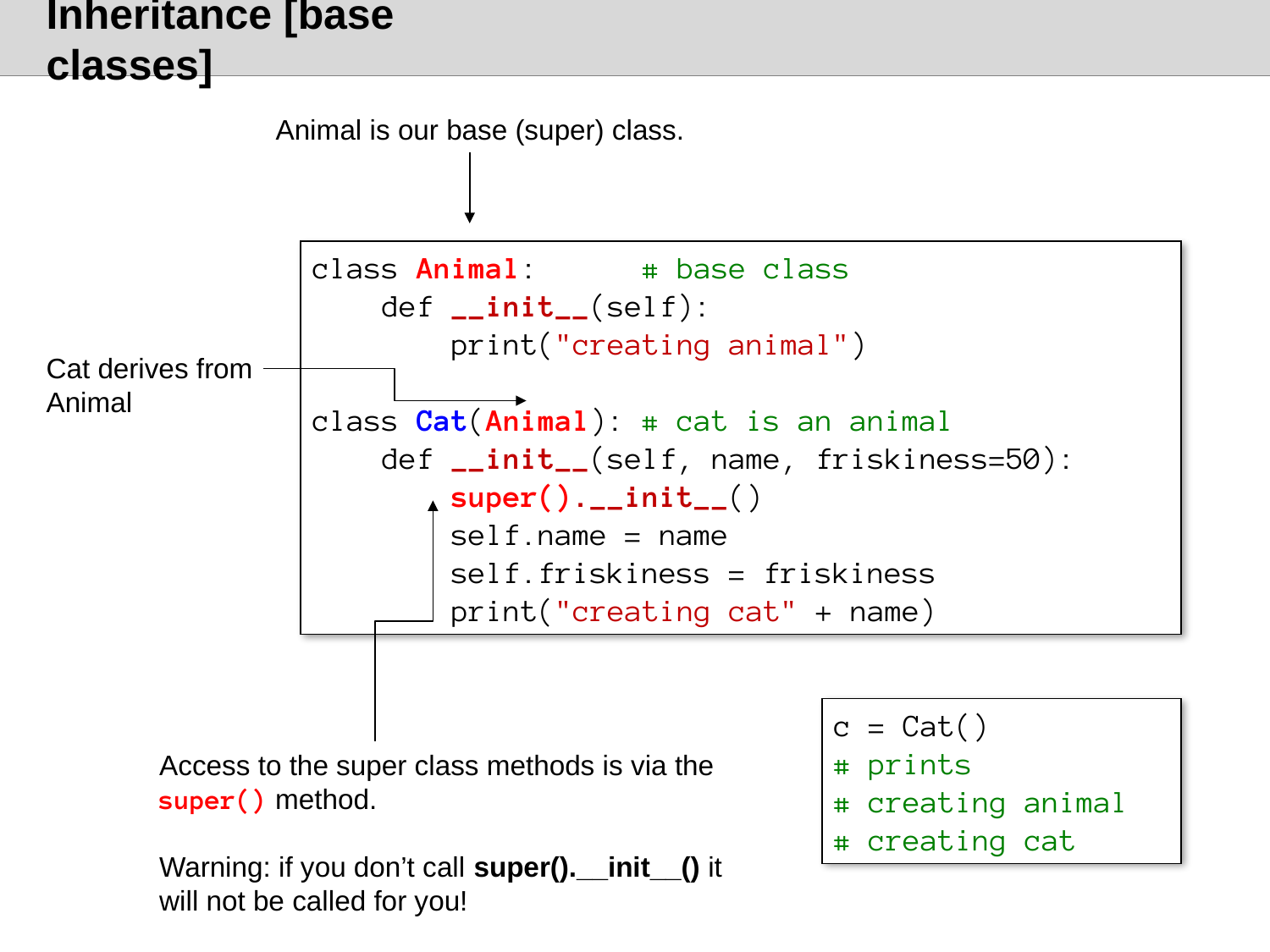

# Inheritance [base classes]
Animal is our base (super) class.
class Animal:      # base class
    def __init__(self):
        print("creating animal")

class Cat(Animal): # cat is an animal
    def __init__(self, name, friskiness=50):
        super().__init__()
        self.name = name
        self.friskiness = friskiness
        print("creating cat" + name)
Cat derives from Animal
c = Cat()
# prints
# creating animal
# creating cat
Access to the super class methods is via the super() method.

Warning: if you don’t call super().__init__() it will not be called for you!